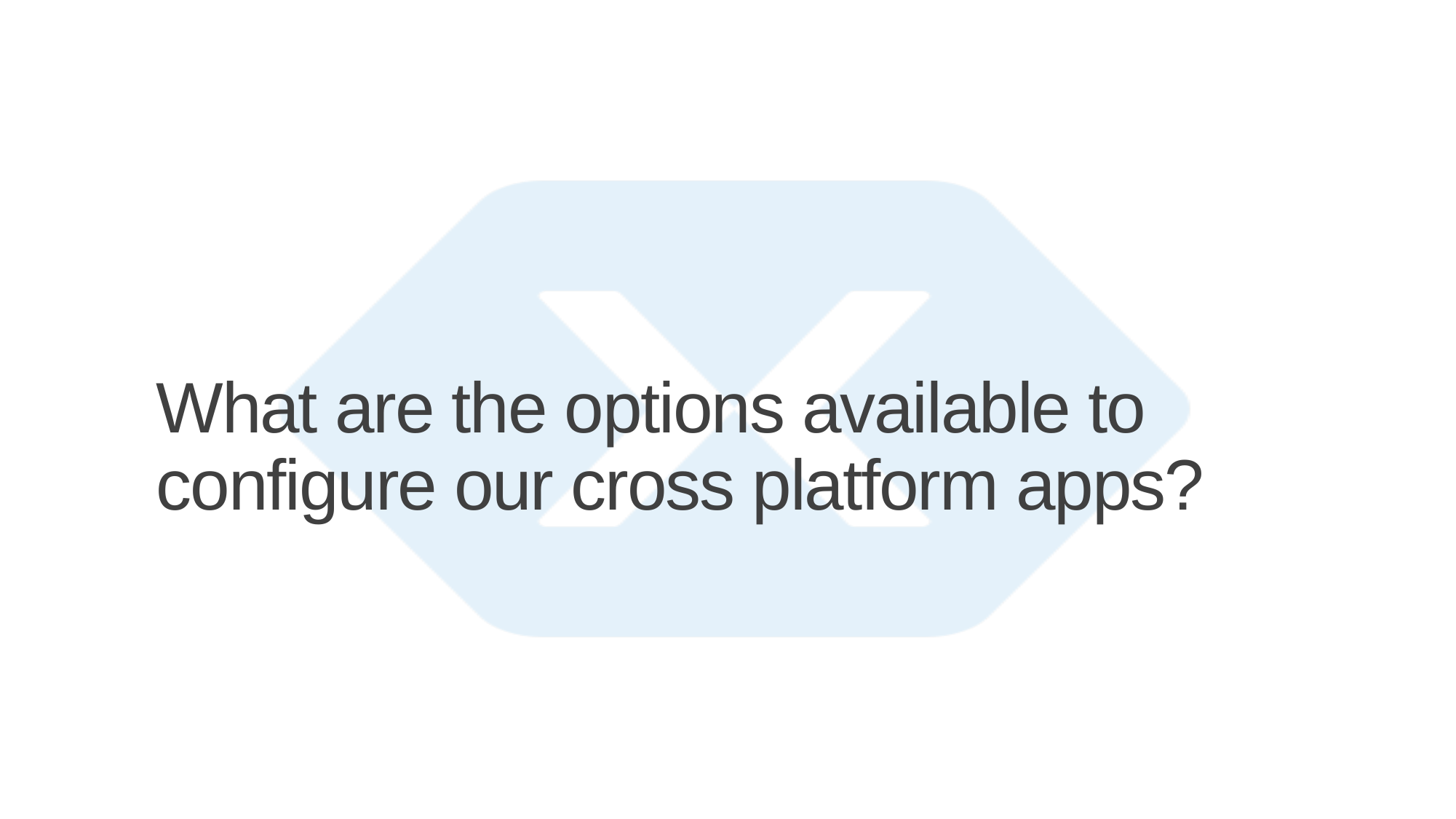

What are the options available to configure our cross platform apps?